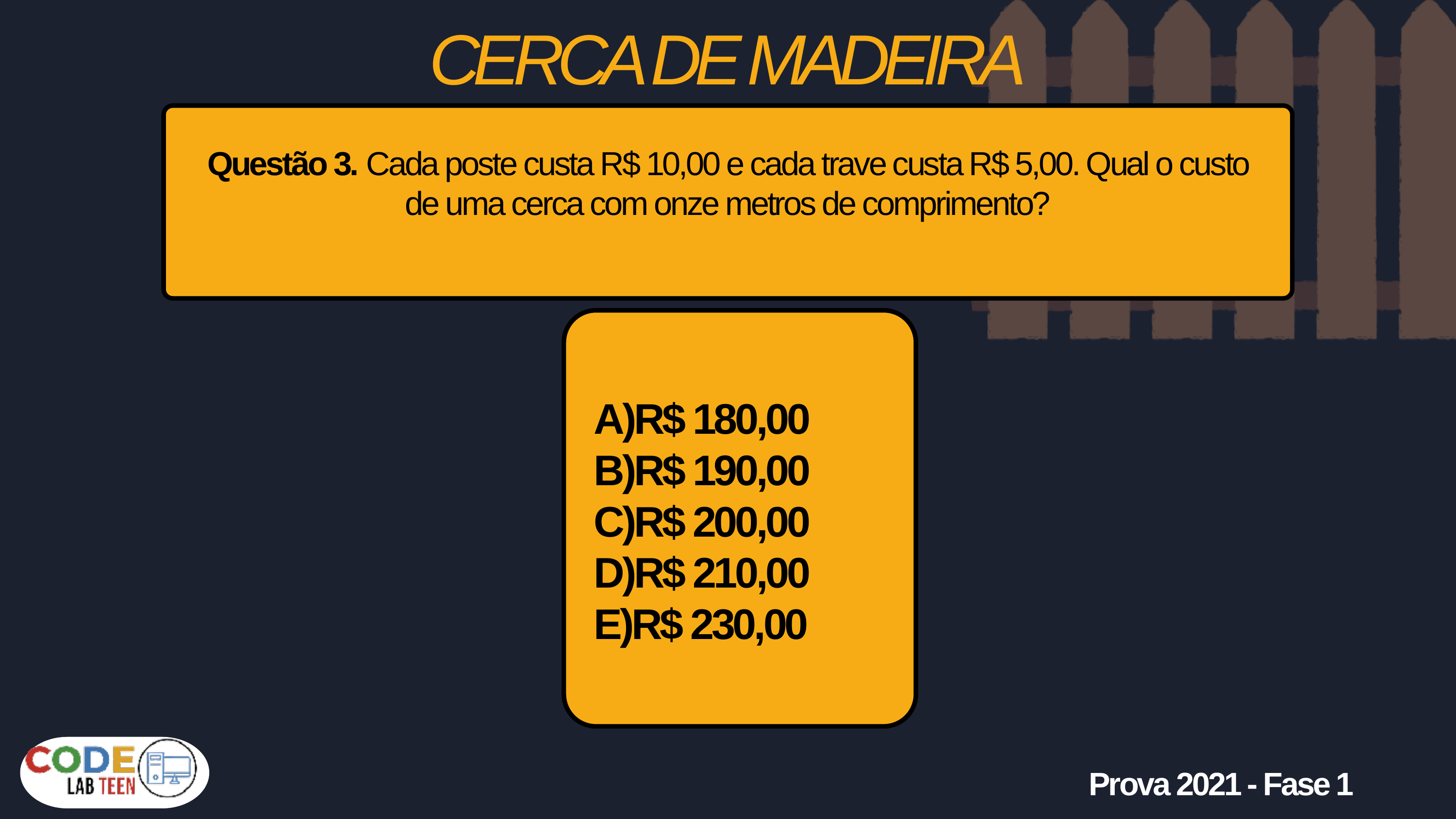

CERCA DE MADEIRA

Questão 3. Cada poste custa R$ 10,00 e cada trave custa R$ 5,00. Qual o custo de uma cerca com onze metros de comprimento?

 A)R$ 180,00
 B)R$ 190,00
 C)R$ 200,00
 D)R$ 210,00
 E)R$ 230,00

Prova 2021 - Fase 1